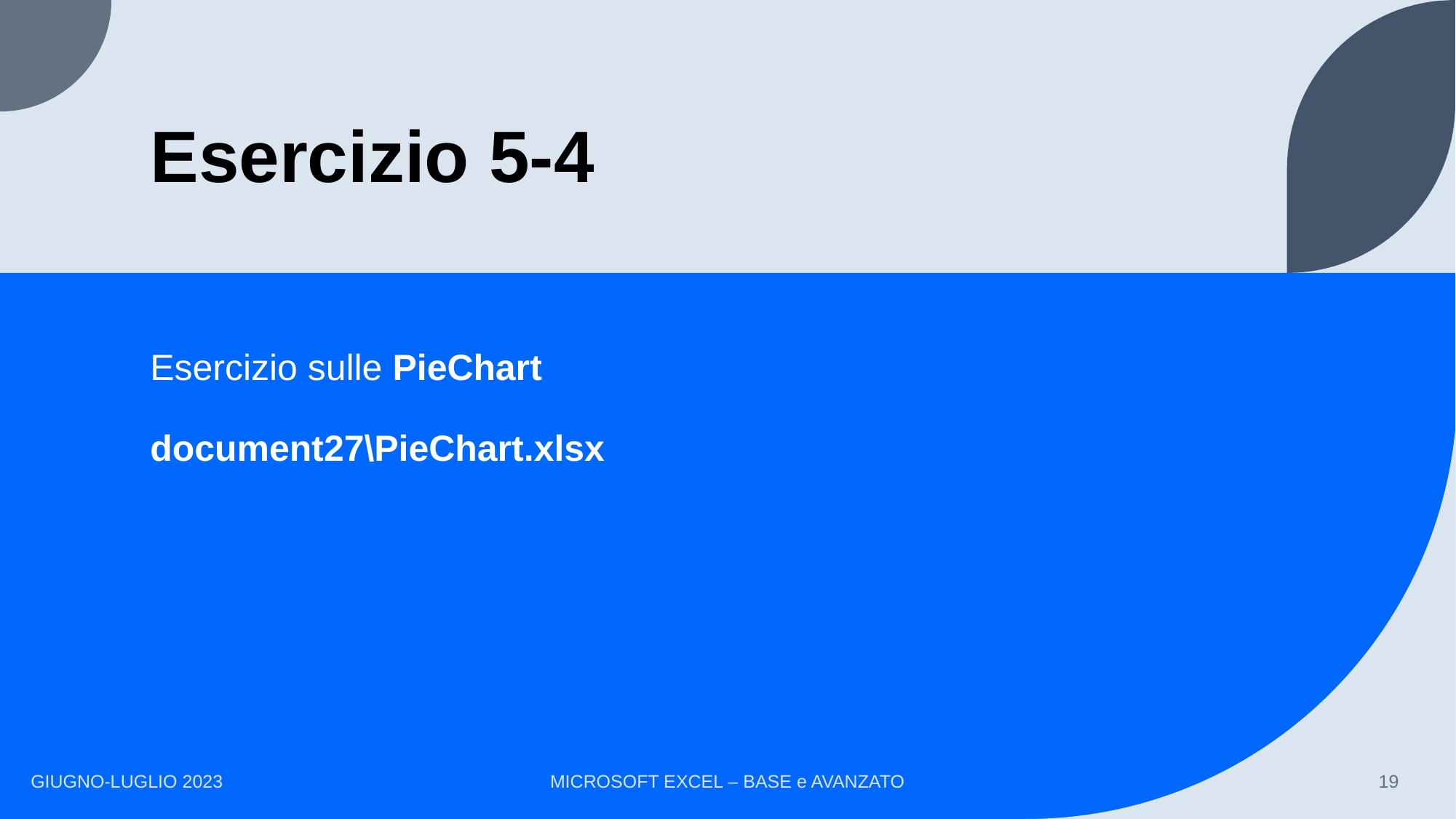

# Esercizio 5-4
Esercizio sulle PieChart
document27\PieChart.xlsx
GIUGNO-LUGLIO 2023
MICROSOFT EXCEL – BASE e AVANZATO
19